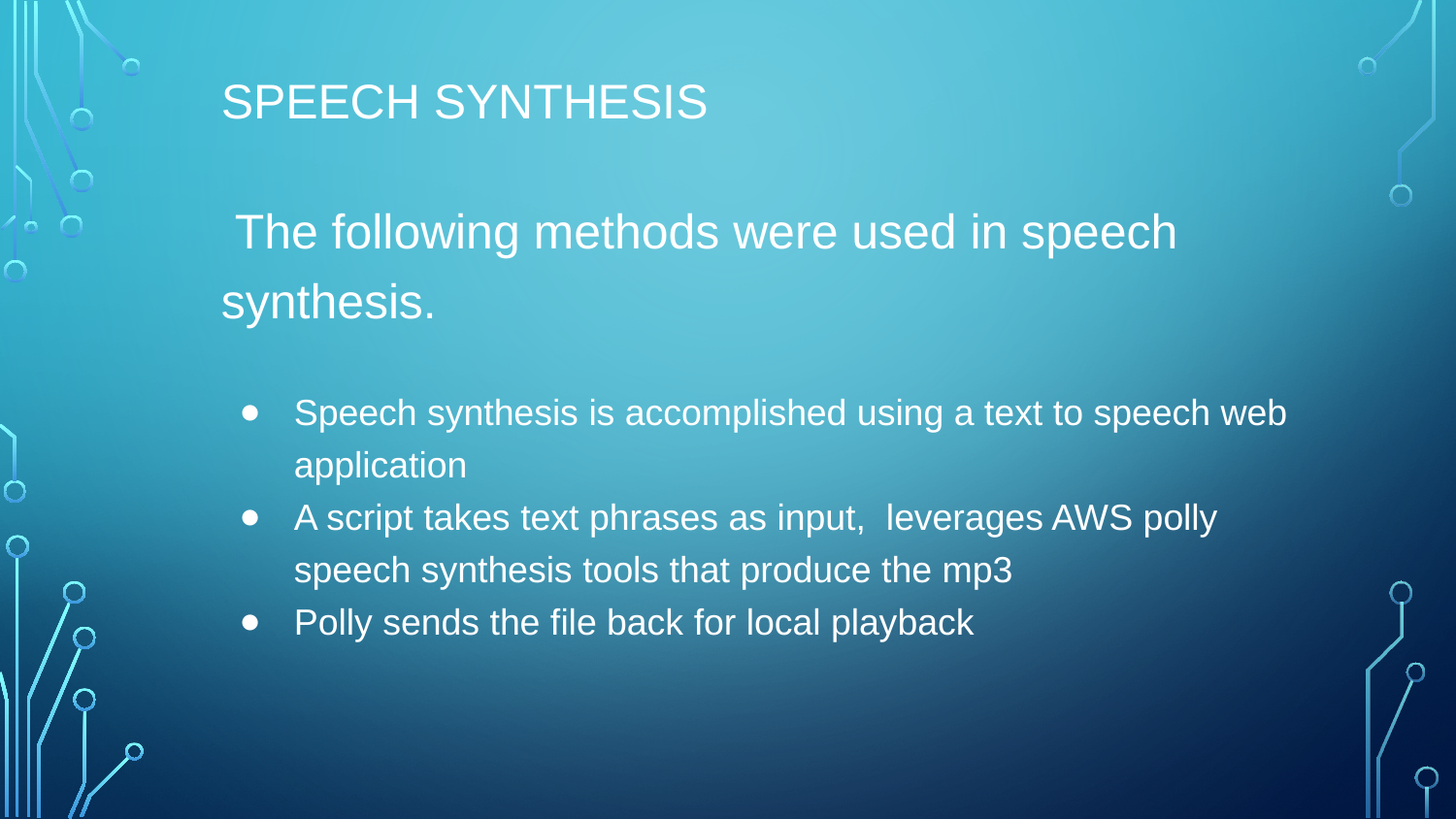

# SPEECH SYNTHESIS
 The following methods were used in speech synthesis.

Speech synthesis is accomplished using a text to speech web application
A script takes text phrases as input,  leverages AWS polly speech synthesis tools that produce the mp3
Polly sends the file back for local playback